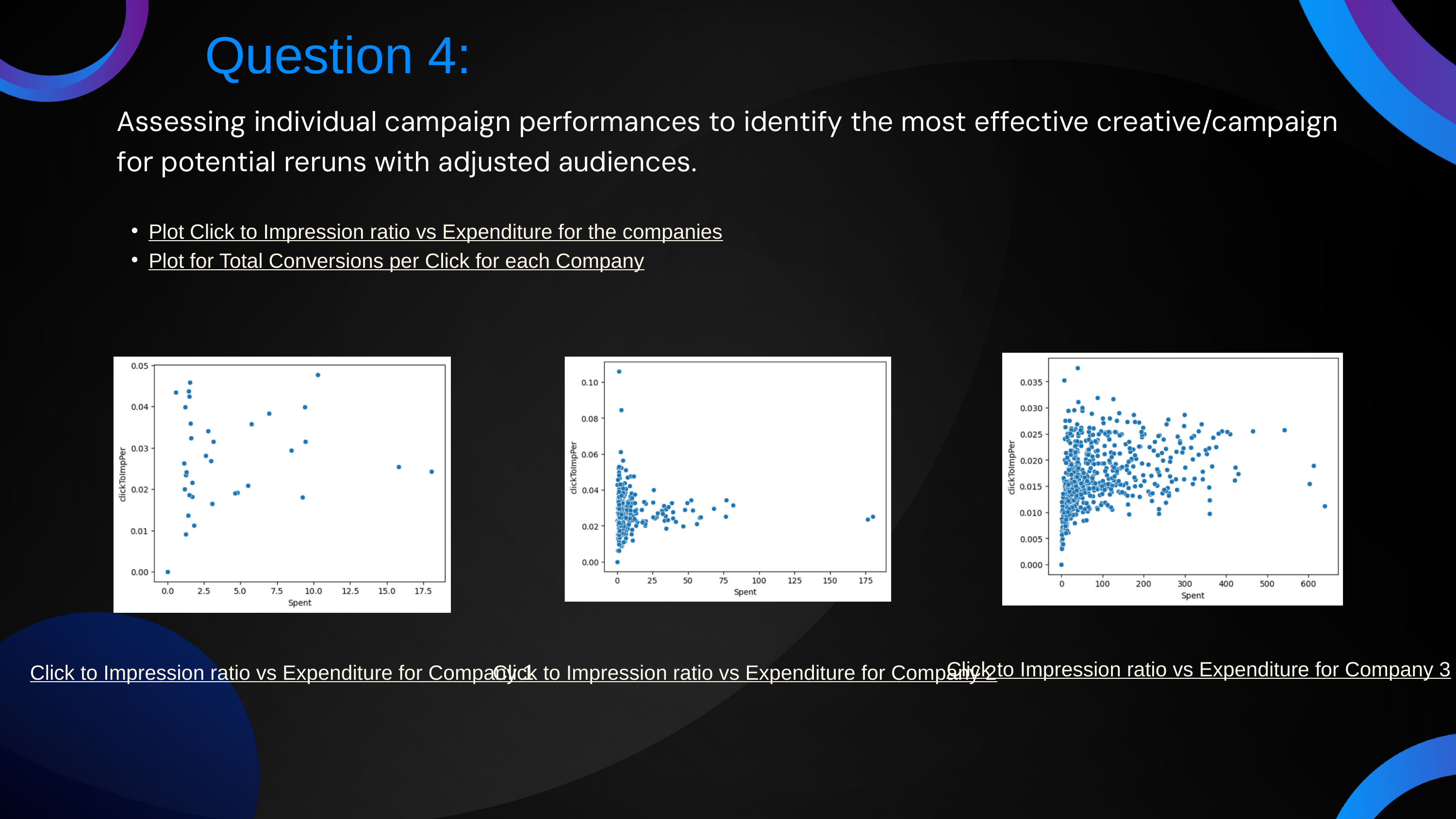

Question 4:
Assessing individual campaign performances to identify the most effective creative/campaign for potential reruns with adjusted audiences.

Plot Click to Impression ratio vs Expenditure for the companies
Plot for Total Conversions per Click for each Company

Click to Impression ratio vs Expenditure for Company 3

Click to Impression ratio vs Expenditure for Company 1

Click to Impression ratio vs Expenditure for Company 2